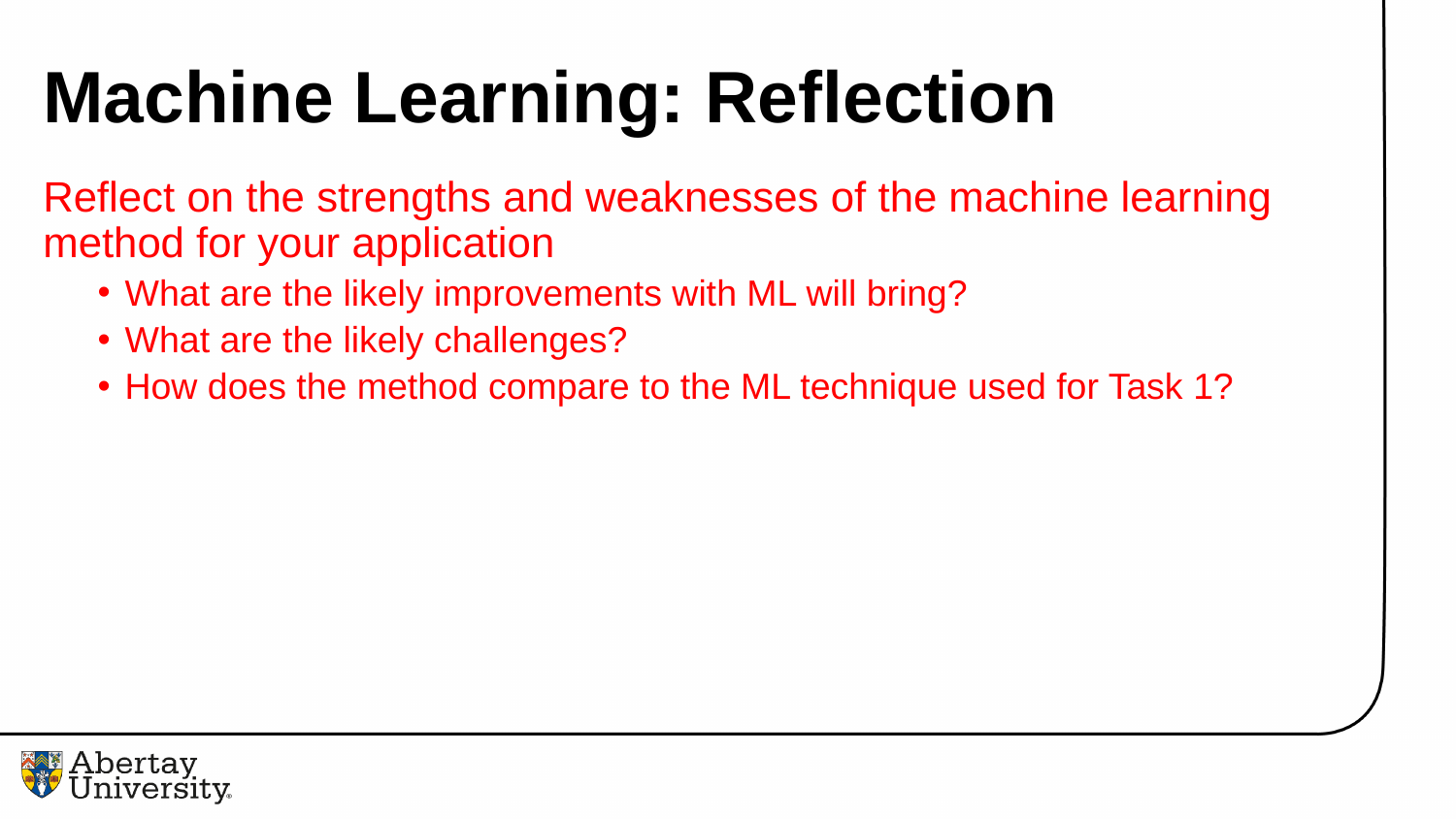

# Machine Learning: Reflection
Reflect on the strengths and weaknesses of the machine learning method for your application
What are the likely improvements with ML will bring?
What are the likely challenges?
How does the method compare to the ML technique used for Task 1?